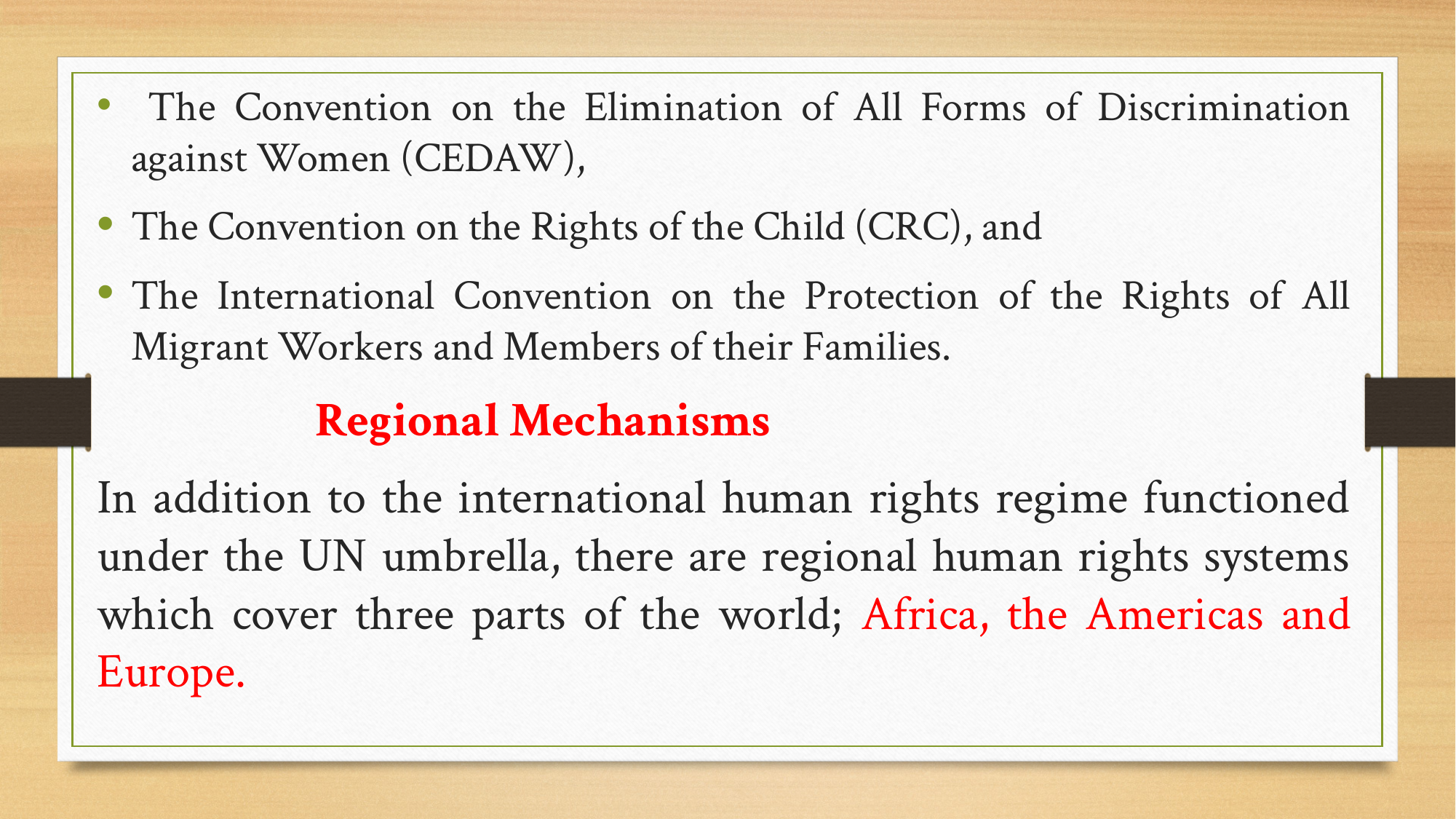

The Convention on the Elimination of All Forms of Discrimination against Women (CEDAW),
The Convention on the Rights of the Child (CRC), and
The International Convention on the Protection of the Rights of All Migrant Workers and Members of their Families.
		Regional Mechanisms
In addition to the international human rights regime functioned under the UN umbrella, there are regional human rights systems which cover three parts of the world; Africa, the Americas and Europe.